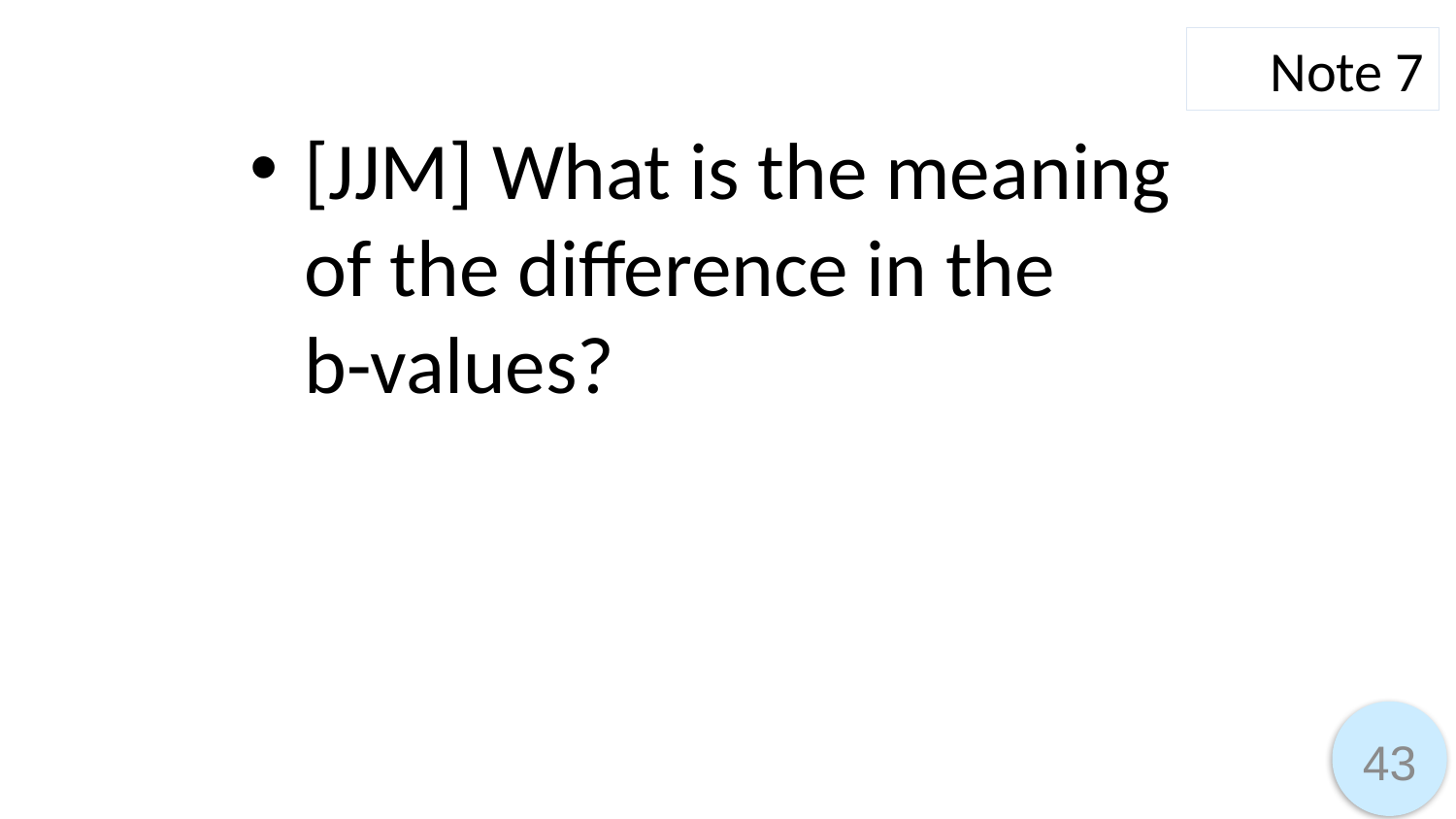

Note 7
[JJM] What is the meaning of the difference in the
b-values?
43